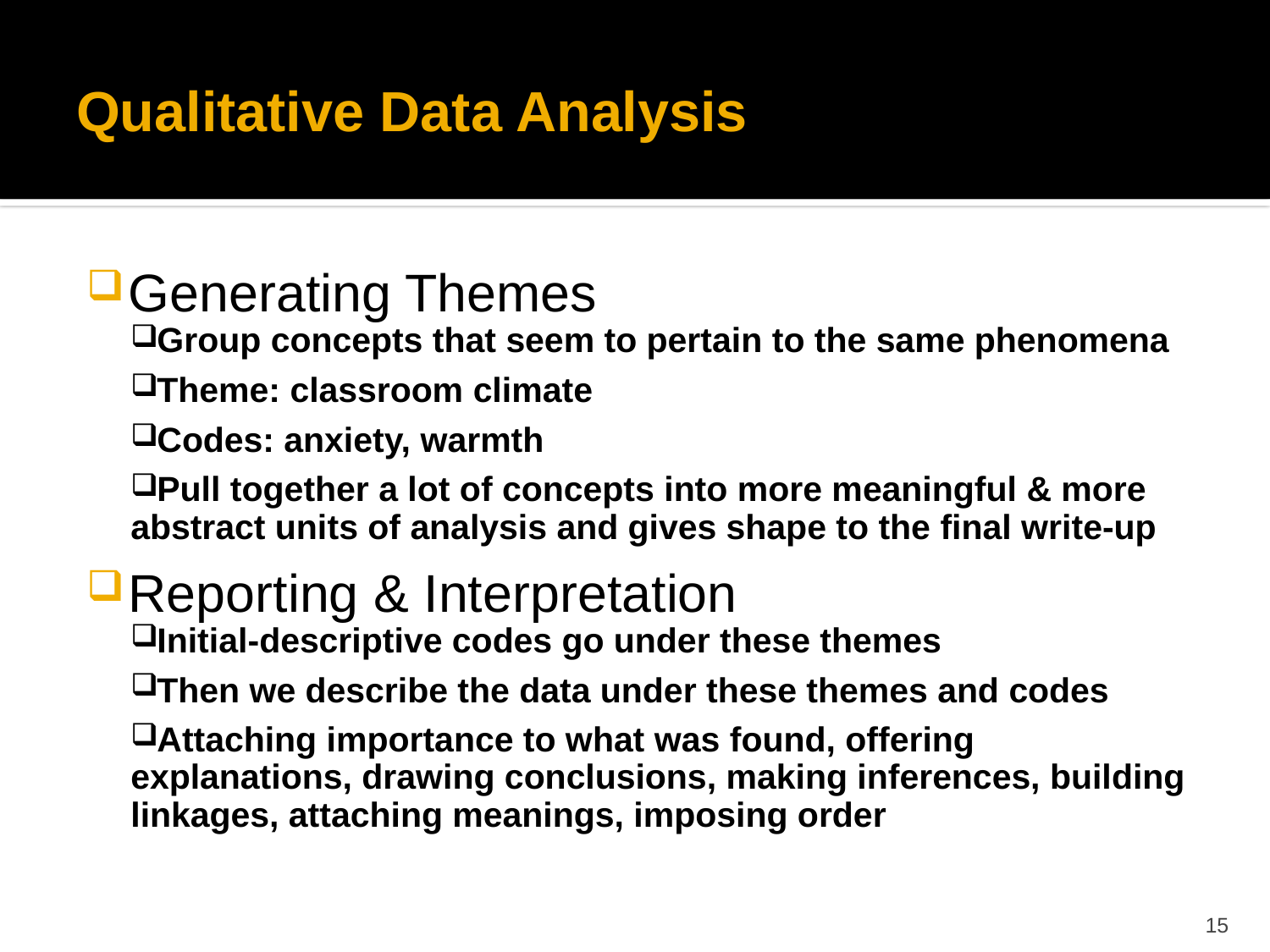

# Qualitative Data Analysis
Generating Themes
Group concepts that seem to pertain to the same phenomena
Theme: classroom climate
Codes: anxiety, warmth
Pull together a lot of concepts into more meaningful & more abstract units of analysis and gives shape to the final write-up
Reporting & Interpretation
Initial-descriptive codes go under these themes
Then we describe the data under these themes and codes
Attaching importance to what was found, offering explanations, drawing conclusions, making inferences, building linkages, attaching meanings, imposing order

15